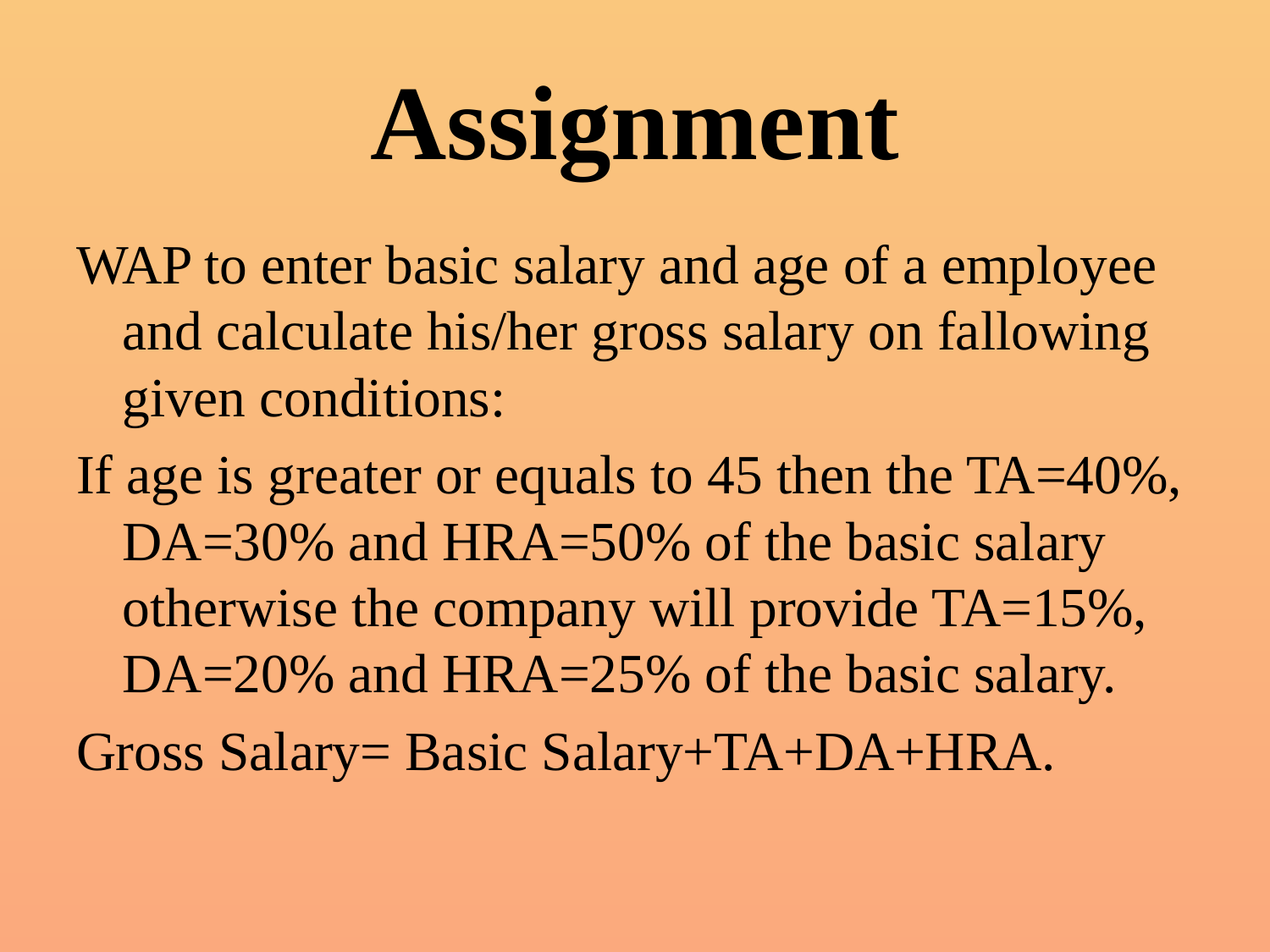

# Assignment
WAP to enter basic salary and age of a employee and calculate his/her gross salary on fallowing given conditions:
If age is greater or equals to 45 then the TA=40%, DA=30% and HRA=50% of the basic salary otherwise the company will provide TA=15%, DA=20% and HRA=25% of the basic salary.
Gross Salary= Basic Salary+TA+DA+HRA.